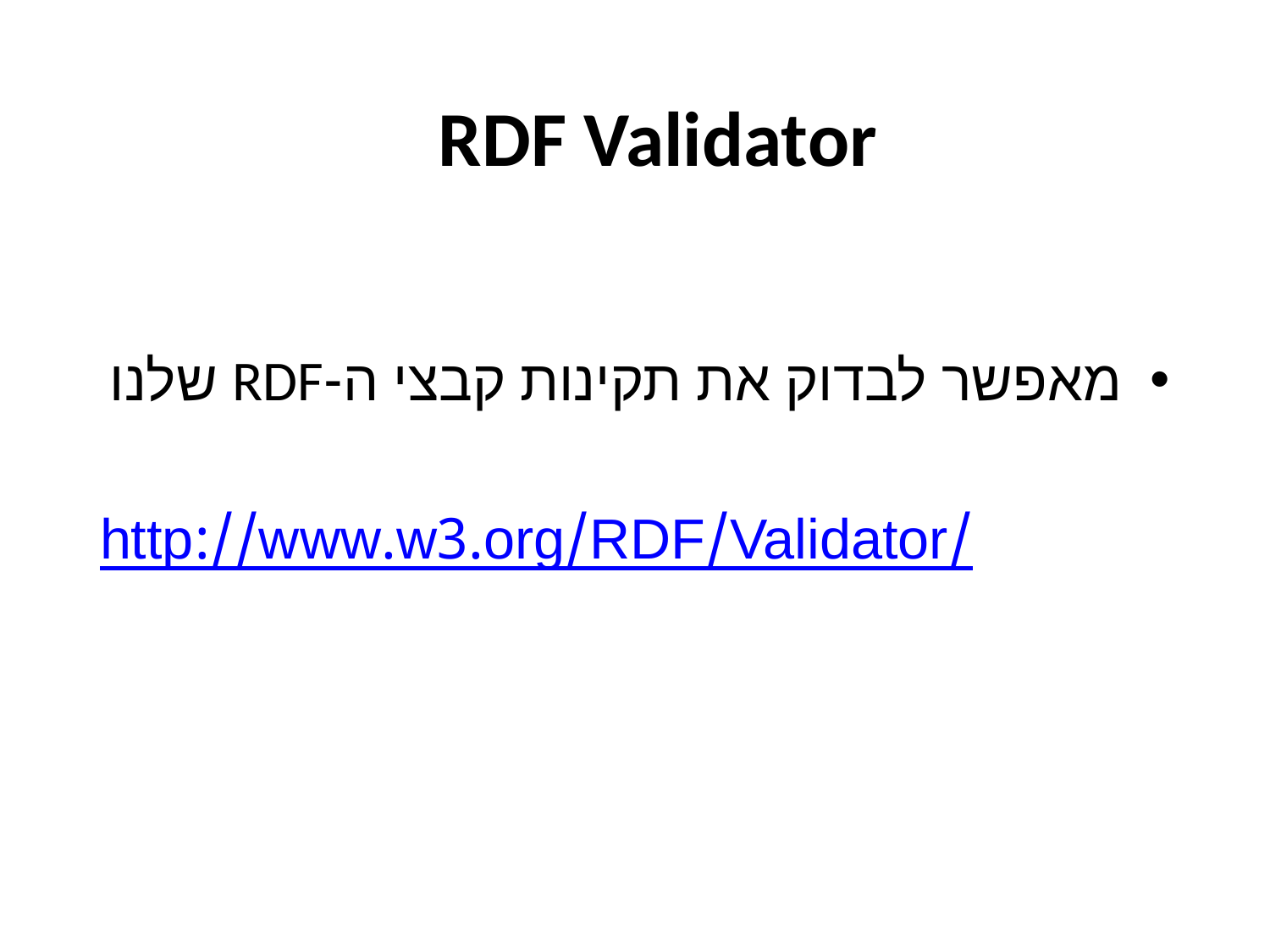

# RDF Validator
מאפשר לבדוק את תקינות קבצי ה-RDF שלנו

http://www.w3.org/RDF/Validator/